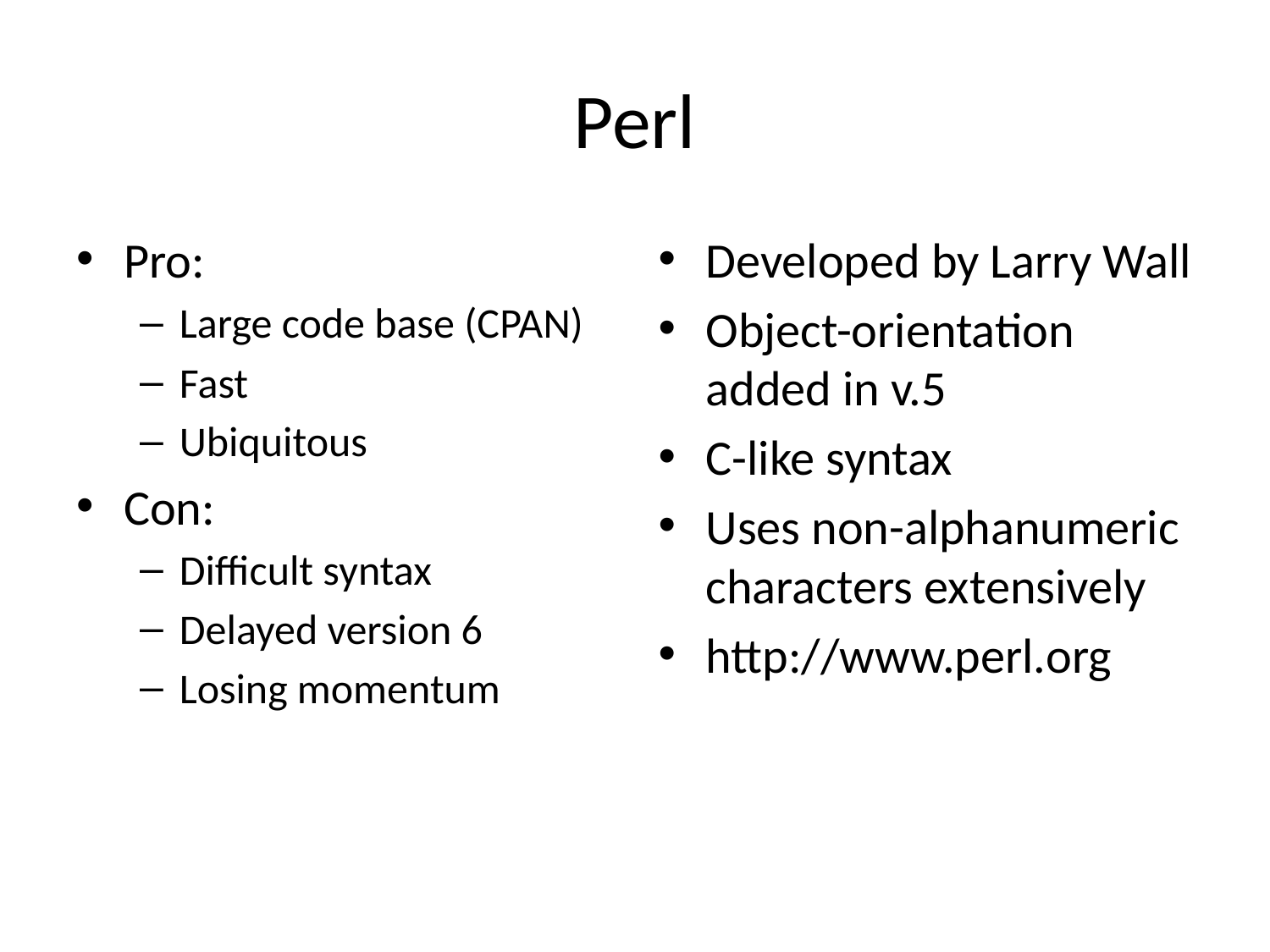

# Perl
Pro:
Large code base (CPAN)
Fast
Ubiquitous
Con:
Difficult syntax
Delayed version 6
Losing momentum
Developed by Larry Wall
Object-orientation added in v.5
C-like syntax
Uses non-alphanumeric characters extensively
http://www.perl.org